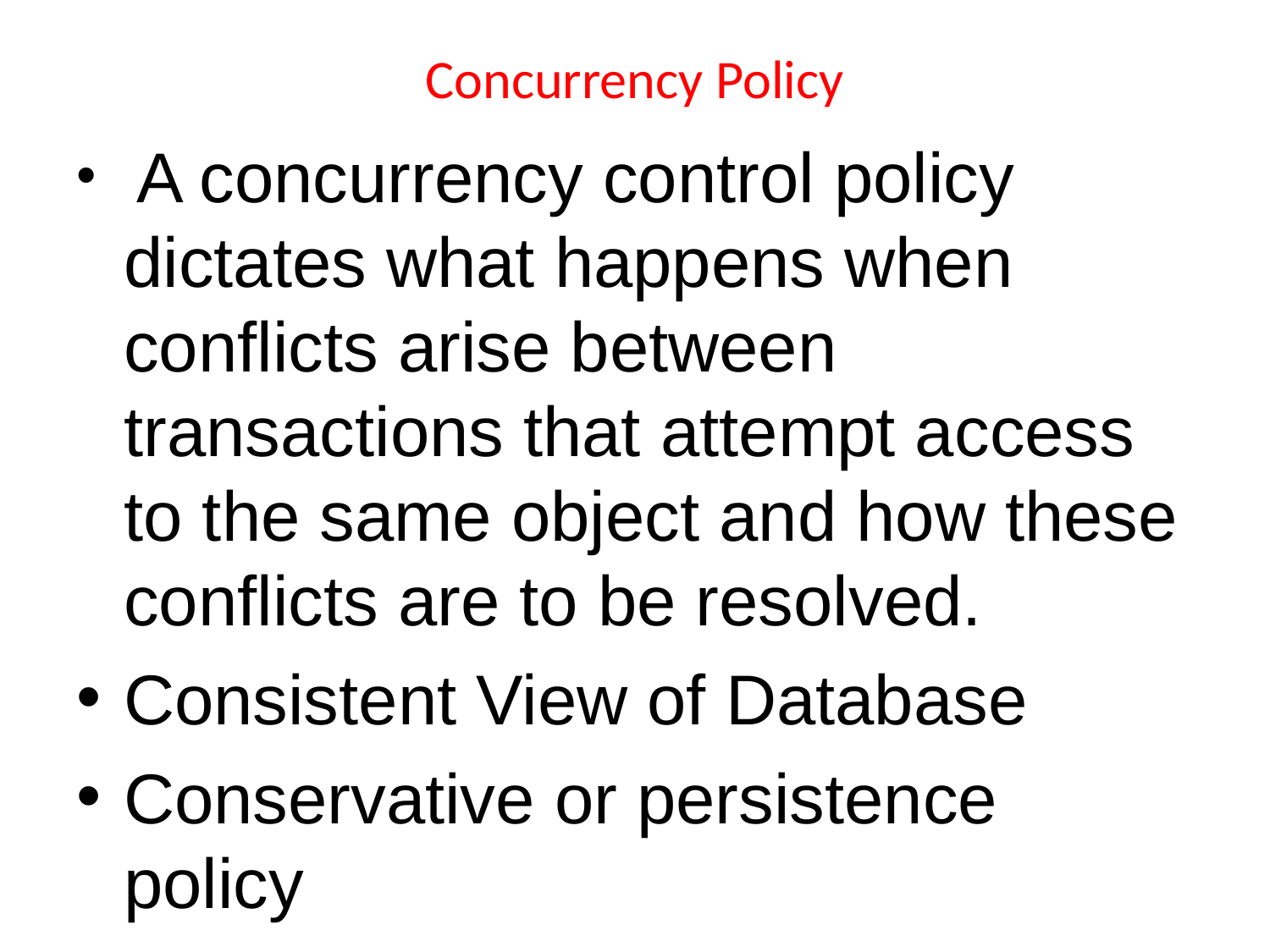

# Concurrency Policy
 A concurrency control policy dictates what happens when conflicts arise between transactions that attempt access to the same object and how these conflicts are to be resolved.
Consistent View of Database
Conservative or persistence policy
Read or write locks